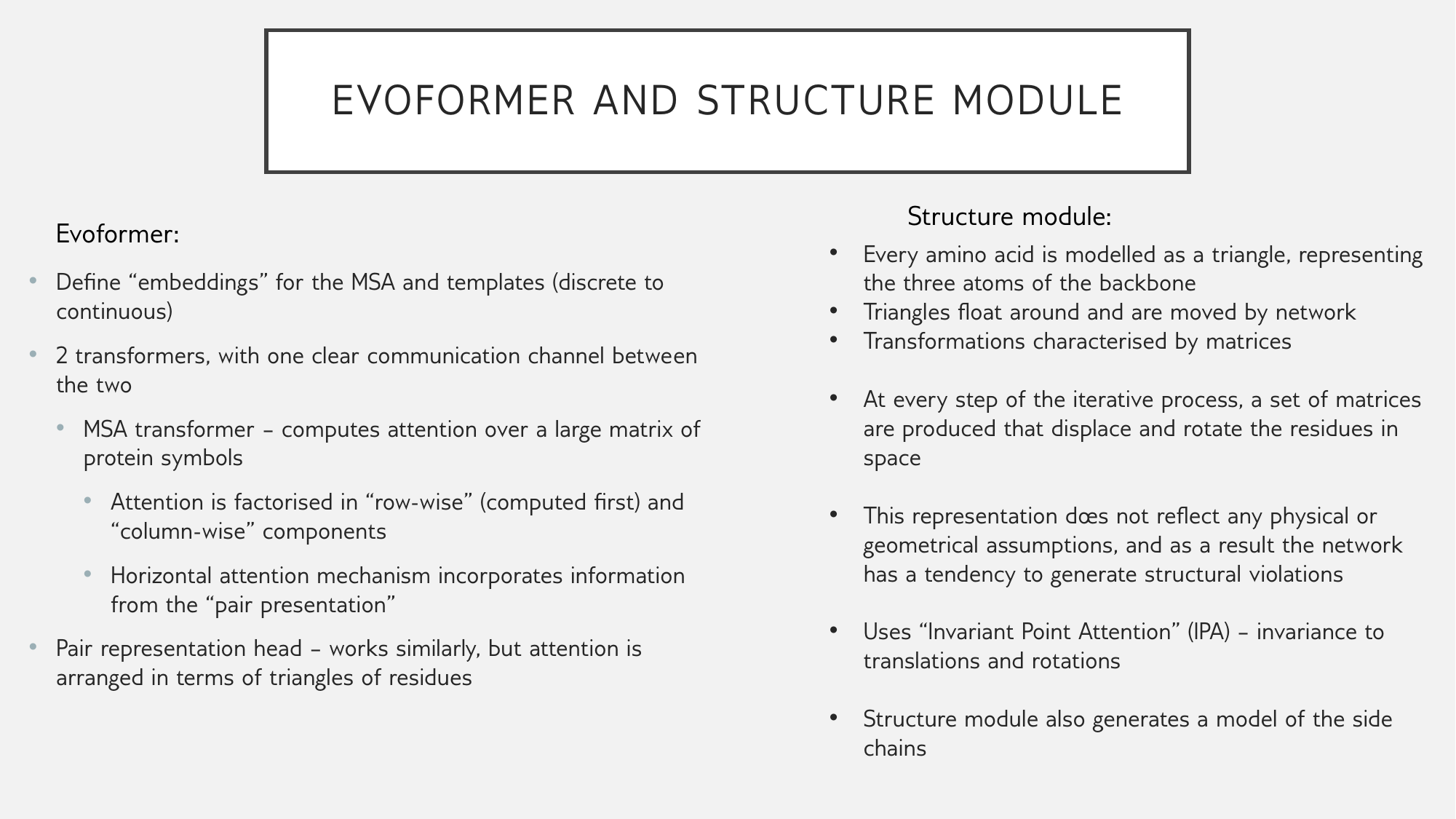

# Evoformer and structure module
Structure module:
Evoformer:
Every amino acid is modelled as a triangle, representing the three atoms of the backbone
Triangles float around and are moved by network
Transformations characterised by matrices

At every step of the iterative process, a set of matrices are produced that displace and rotate the residues in space

This representation does not reflect any physical or geometrical assumptions, and as a result the network has a tendency to generate structural violations

Uses “Invariant Point Attention” (IPA) – invariance to translations and rotations

Structure module also generates a model of the side chains

Define “embeddings” for the MSA and templates (discrete to continuous)
2 transformers, with one clear communication channel between the two
MSA transformer – computes attention over a large matrix of protein symbols
Attention is factorised in “row-wise” (computed first) and “column-wise” components
Horizontal attention mechanism incorporates information from the “pair presentation”
Pair representation head – works similarly, but attention is arranged in terms of triangles of residues